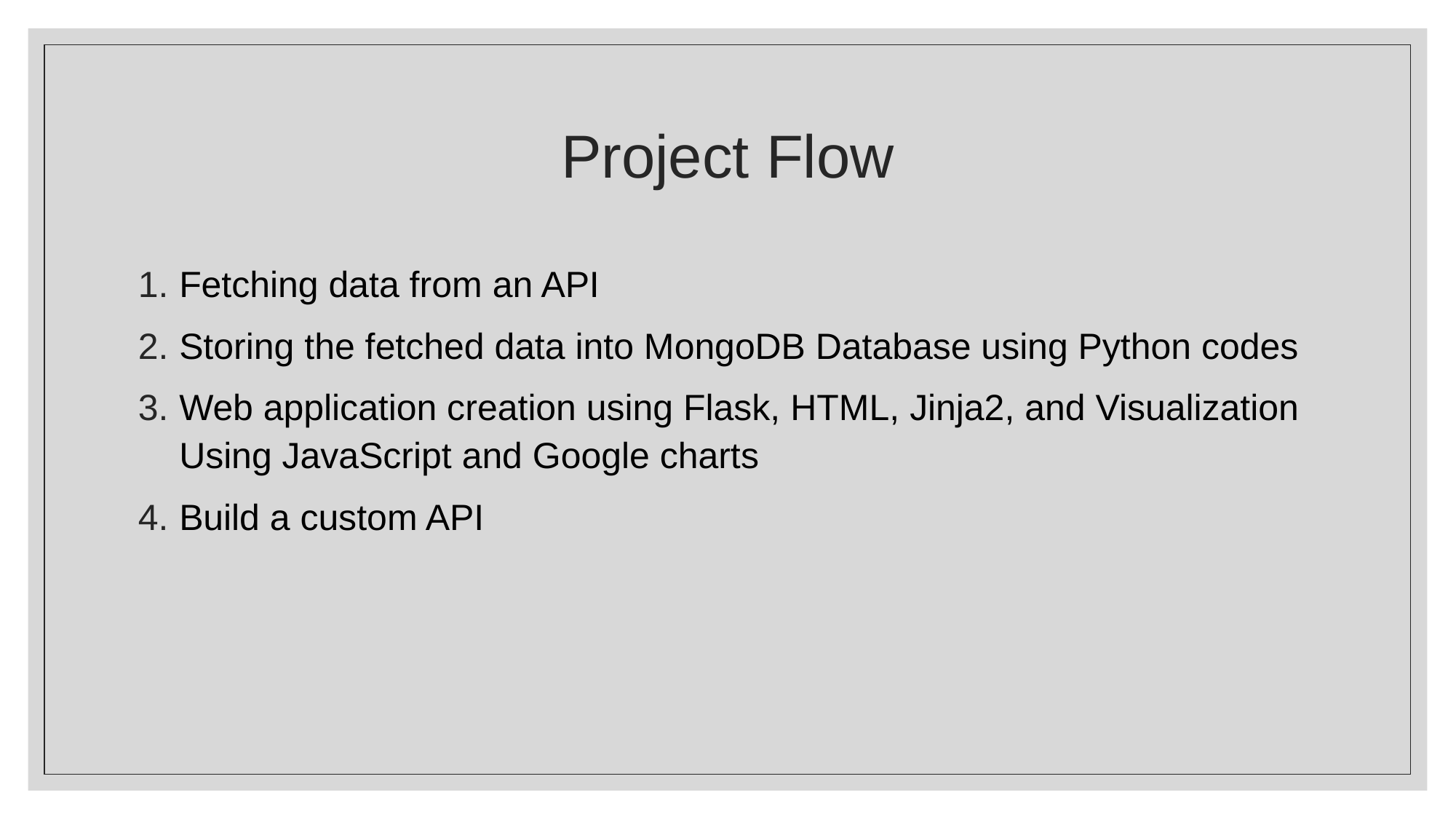

# Project Flow
Fetching data from an API
Storing the fetched data into MongoDB Database using Python codes
Web application creation using Flask, HTML, Jinja2, and Visualization Using JavaScript and Google charts
Build a custom API